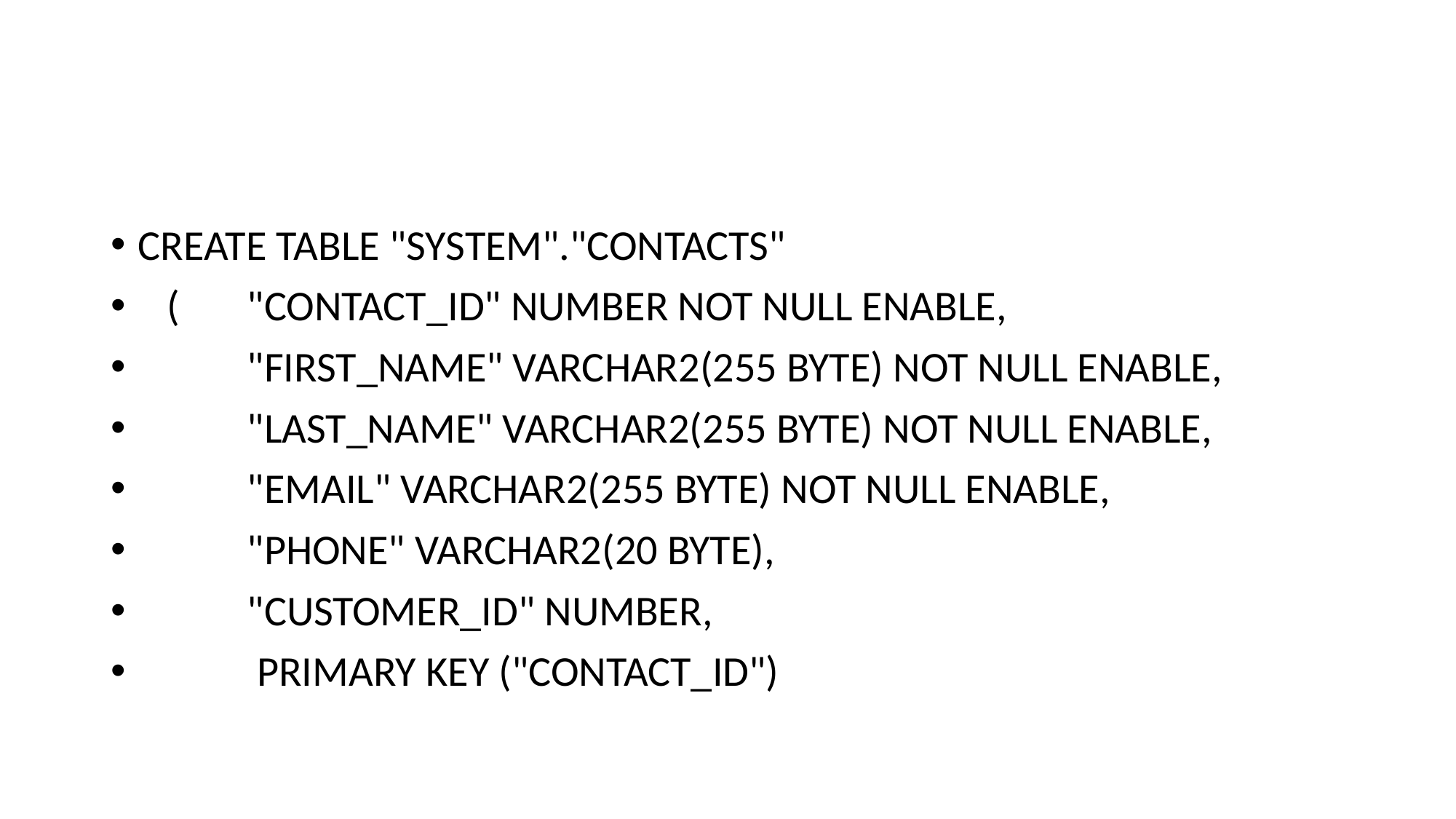

#
CREATE TABLE "SYSTEM"."CONTACTS"
   (	"CONTACT_ID" NUMBER NOT NULL ENABLE,
	"FIRST_NAME" VARCHAR2(255 BYTE) NOT NULL ENABLE,
	"LAST_NAME" VARCHAR2(255 BYTE) NOT NULL ENABLE,
	"EMAIL" VARCHAR2(255 BYTE) NOT NULL ENABLE,
	"PHONE" VARCHAR2(20 BYTE),
	"CUSTOMER_ID" NUMBER,
	 PRIMARY KEY ("CONTACT_ID")